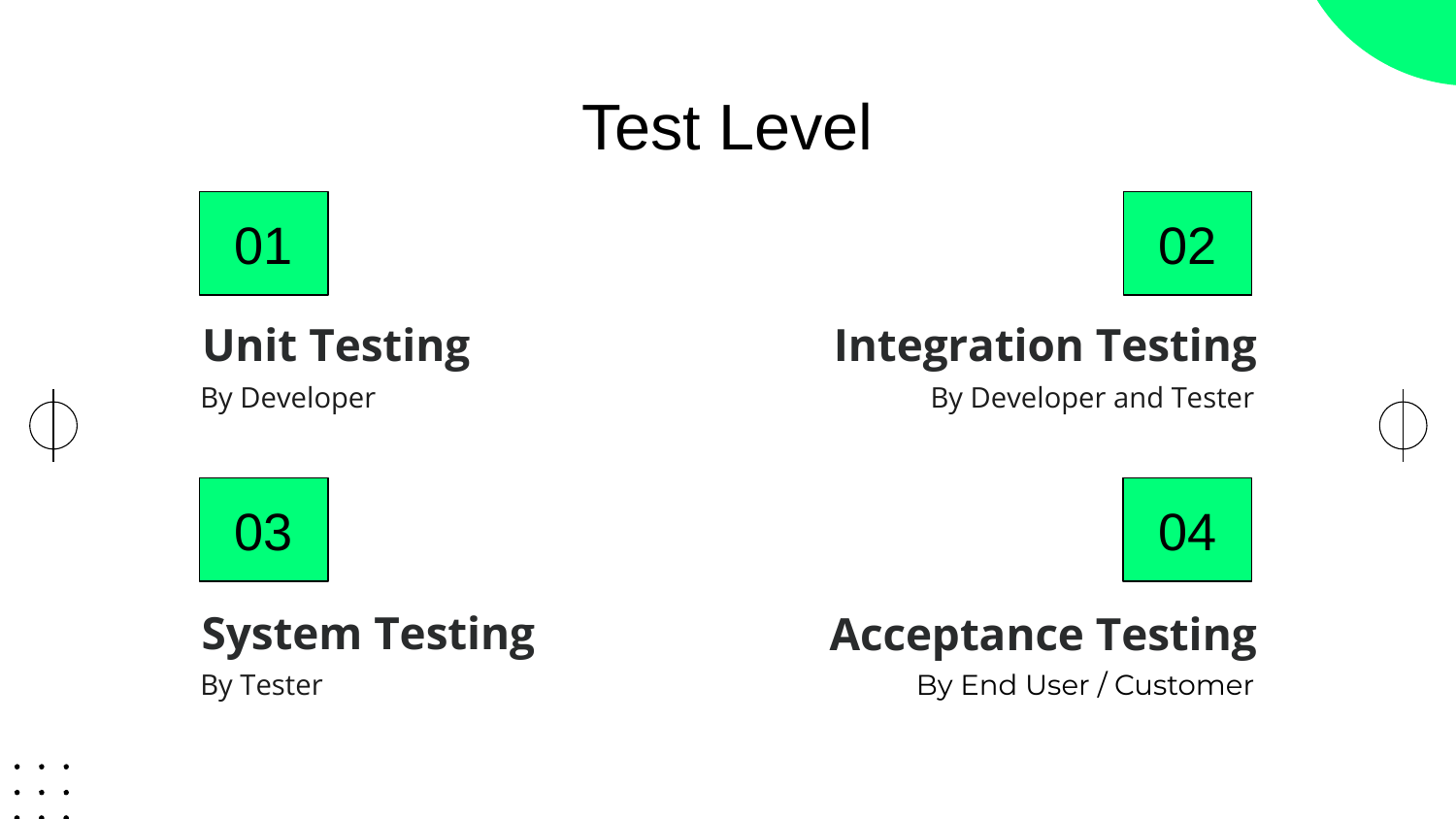

Test Level
02
02
01
# Unit Testing
Integration Testing
By Developer
By Developer and Tester
03
04
System Testing
Acceptance Testing
By Tester
By End User / Customer